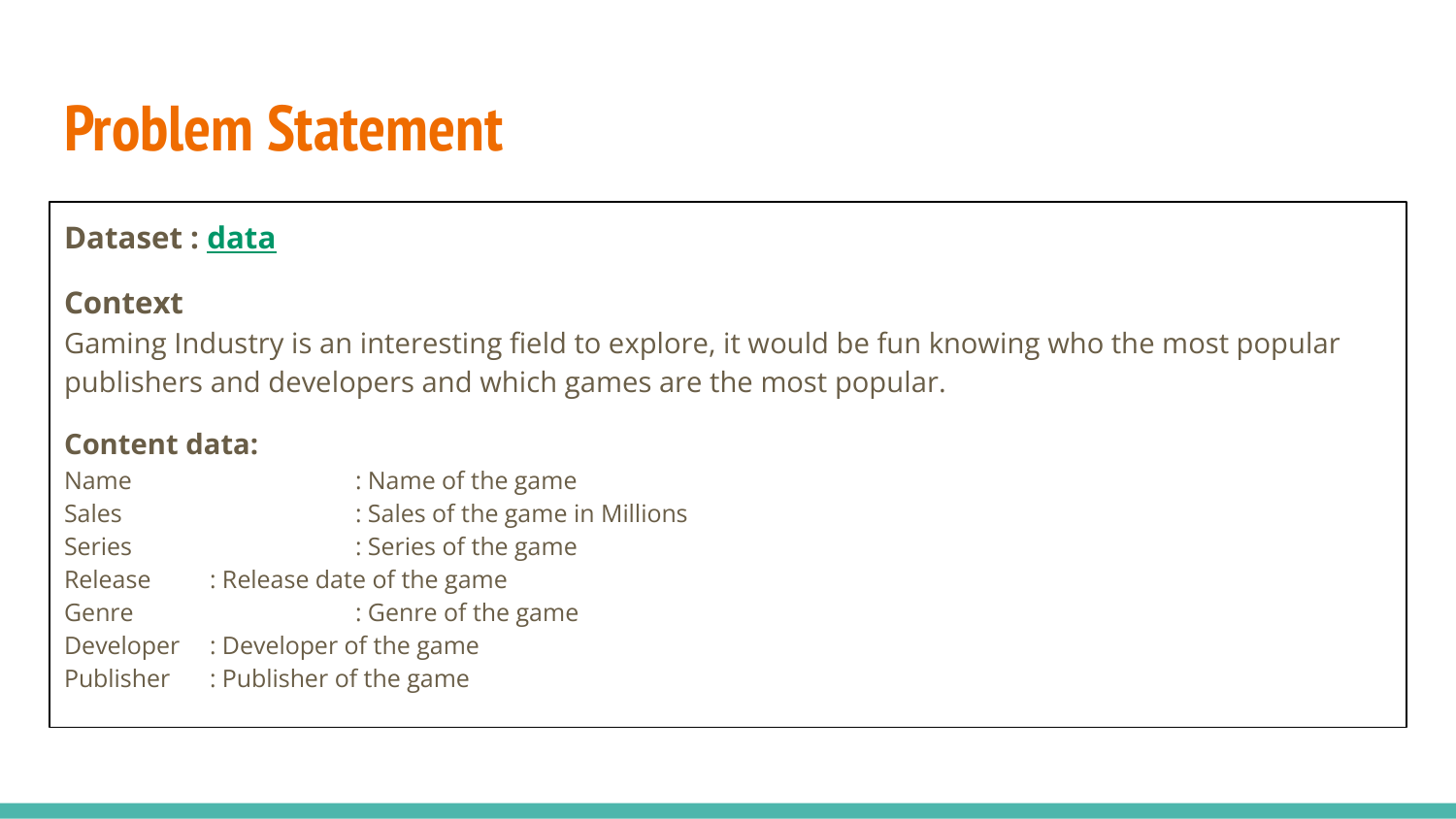

# Problem Statement
Dataset : data
Context
Gaming Industry is an interesting field to explore, it would be fun knowing who the most popular publishers and developers and which games are the most popular.
Content data:
Name		: Name of the game
Sales		: Sales of the game in Millions
Series		: Series of the game
Release	: Release date of the game
Genre		: Genre of the game
Developer	: Developer of the game
Publisher	: Publisher of the game